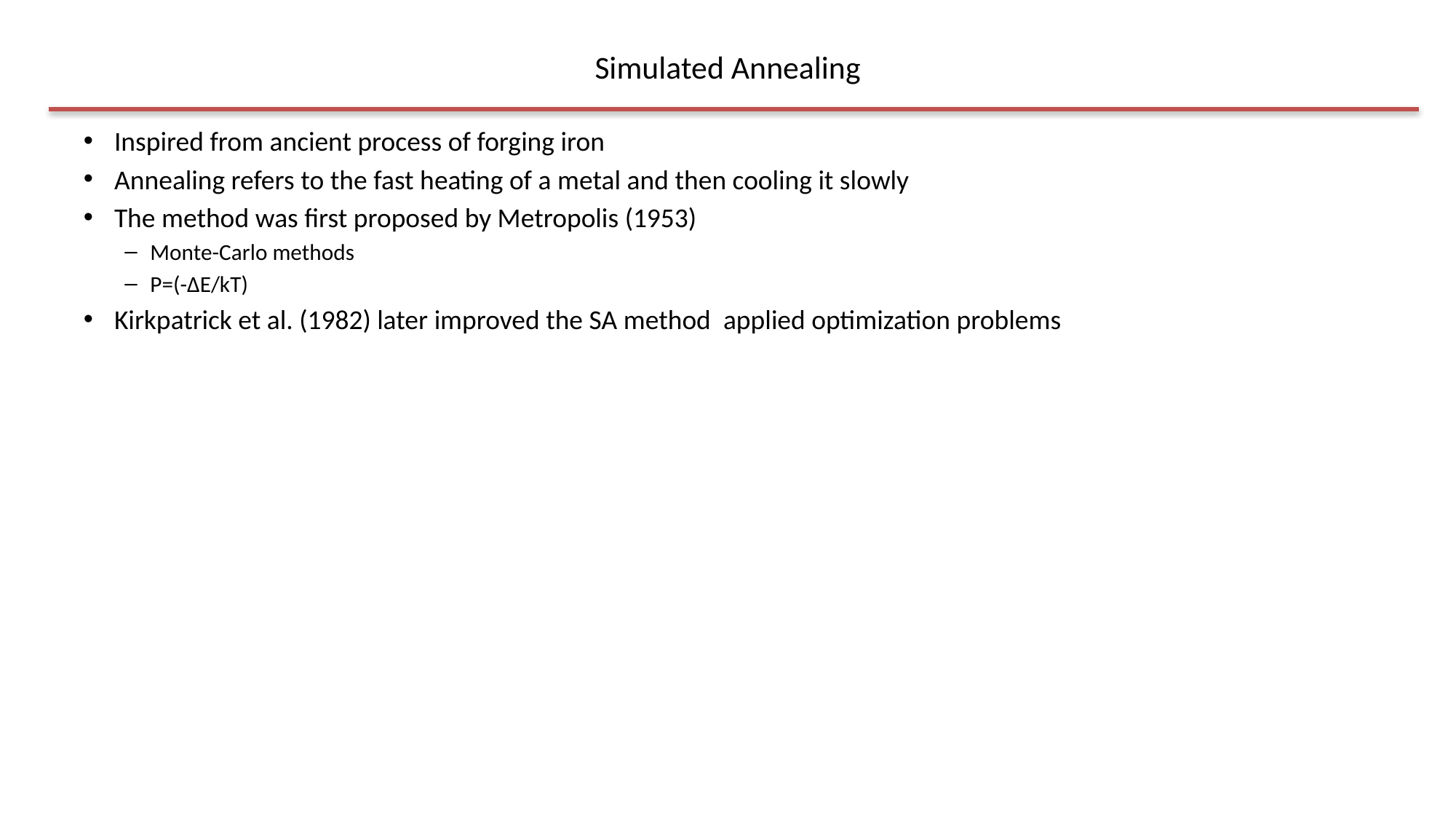

# Simulated Annealing
Inspired from ancient process of forging iron
Annealing refers to the fast heating of a metal and then cooling it slowly
The method was first proposed by Metropolis (1953)
Monte-Carlo methods
P=(-∆E/kT)
Kirkpatrick et al. (1982) later improved the SA method  applied optimization problems